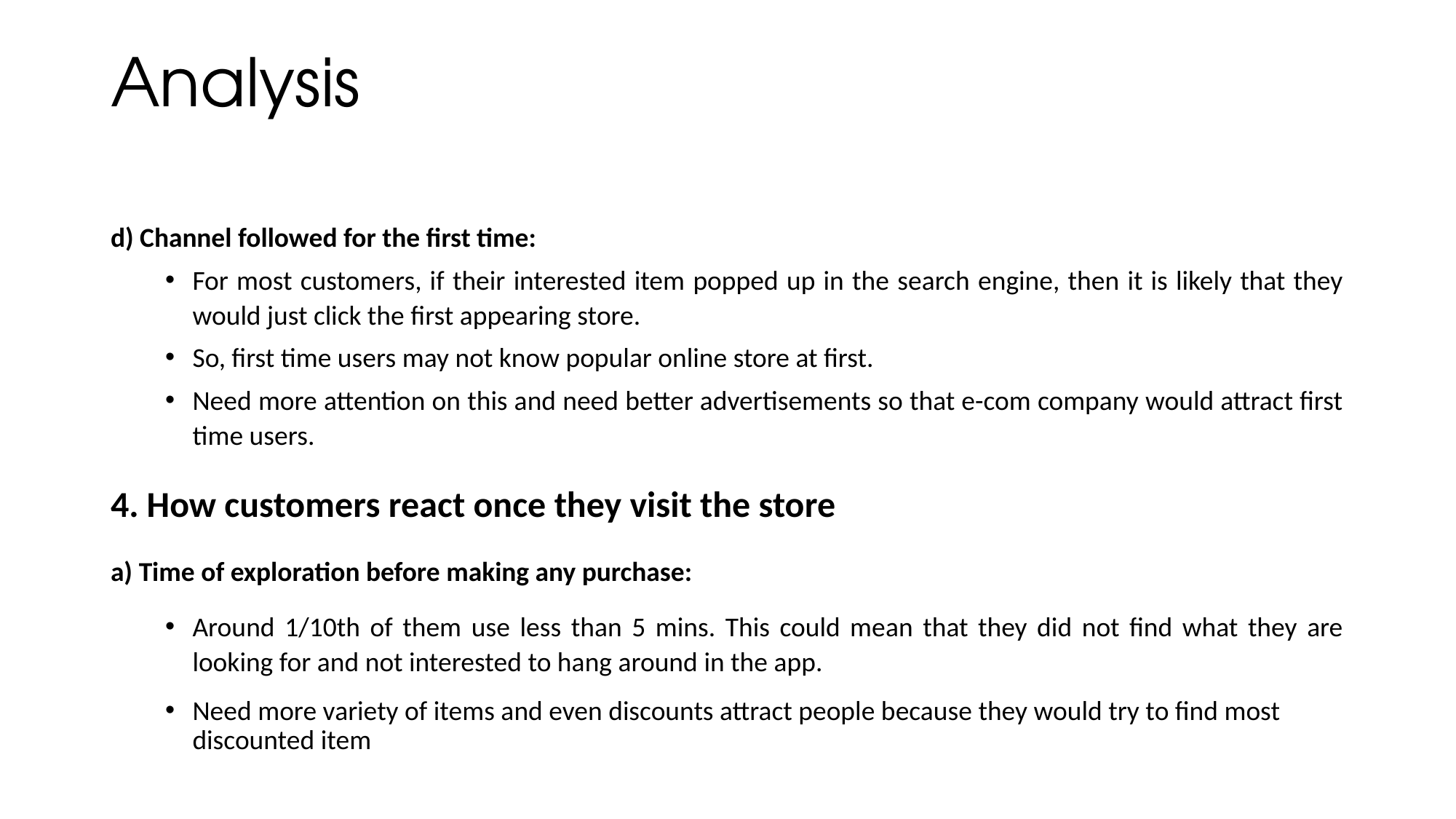

Analysis
d) Channel followed for the first time:
For most customers, if their interested item popped up in the search engine, then it is likely that they would just click the first appearing store.
So, first time users may not know popular online store at first.
Need more attention on this and need better advertisements so that e-com company would attract first time users.
4. How customers react once they visit the store
a) Time of exploration before making any purchase:
Around 1/10th of them use less than 5 mins. This could mean that they did not find what they are looking for and not interested to hang around in the app.
Need more variety of items and even discounts attract people because they would try to find most discounted item